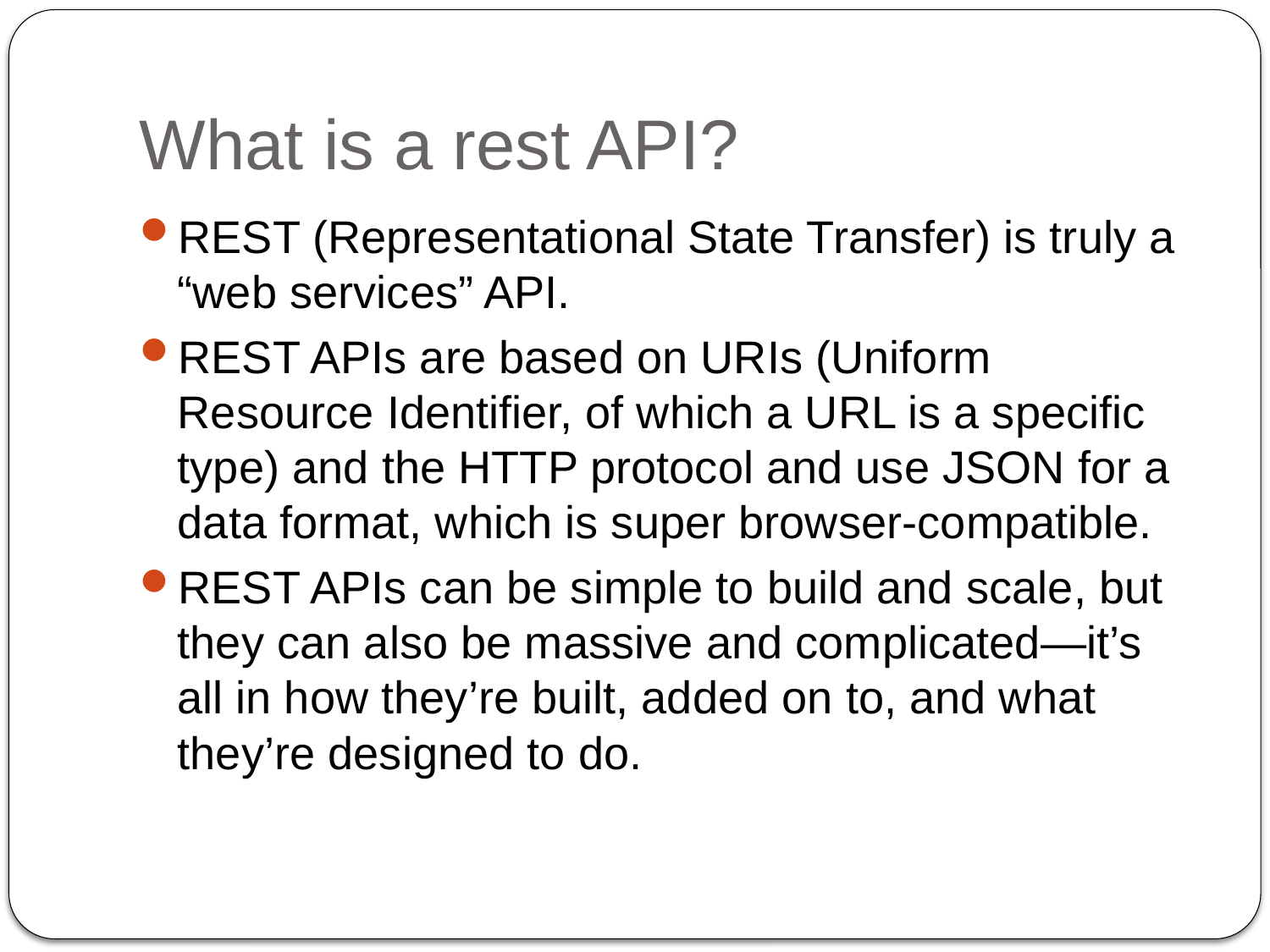

# What is a rest API?
REST (Representational State Transfer) is truly a “web services” API.
REST APIs are based on URIs (Uniform Resource Identifier, of which a URL is a specific type) and the HTTP protocol and use JSON for a data format, which is super browser-compatible.
REST APIs can be simple to build and scale, but they can also be massive and complicated—it’s all in how they’re built, added on to, and what they’re designed to do.